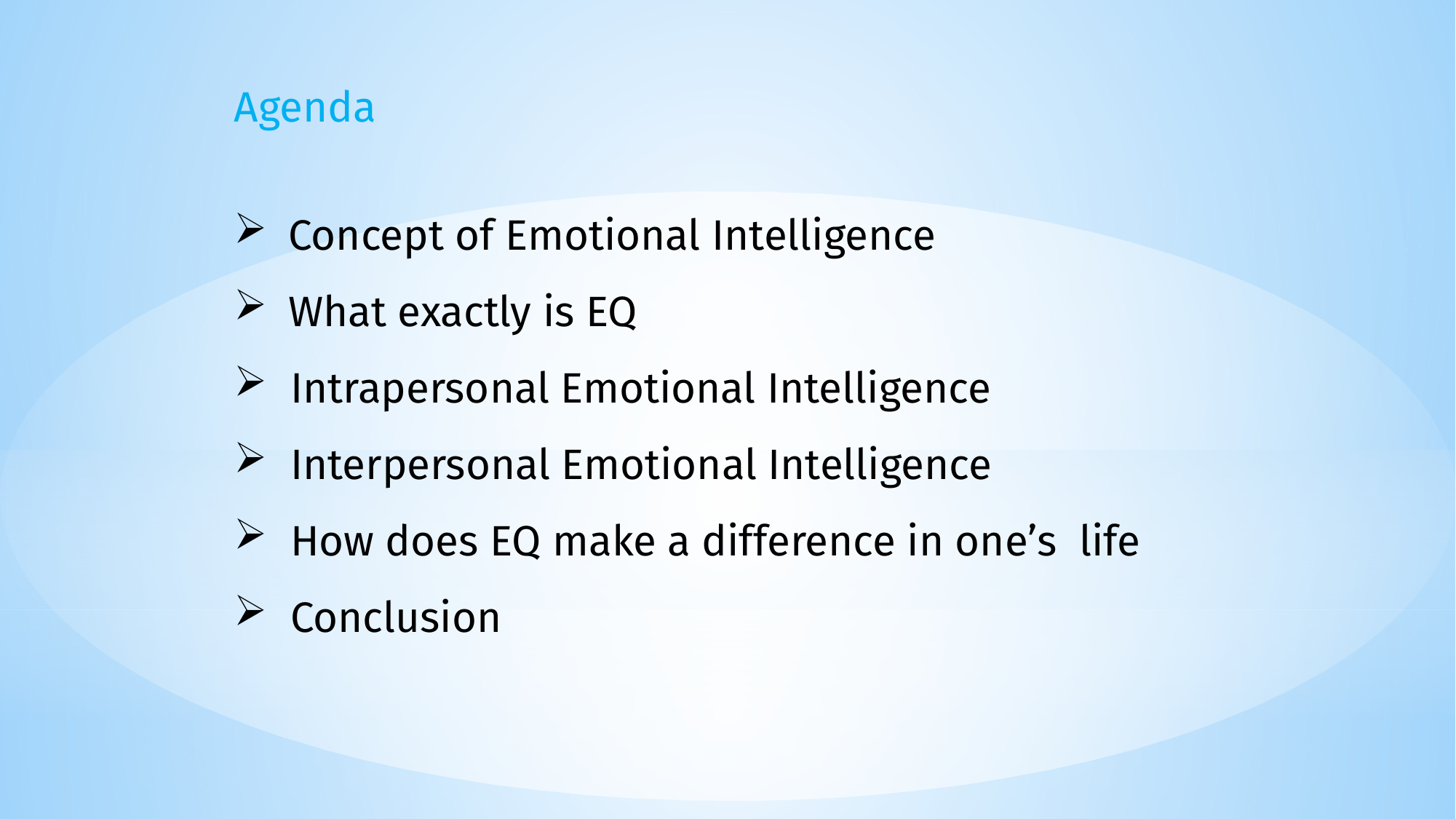

Agenda
Concept of Emotional Intelligence
What exactly is EQ
  Intrapersonal Emotional Intelligence
  Interpersonal Emotional Intelligence
  How does EQ make a difference in one’s  life
  Conclusion